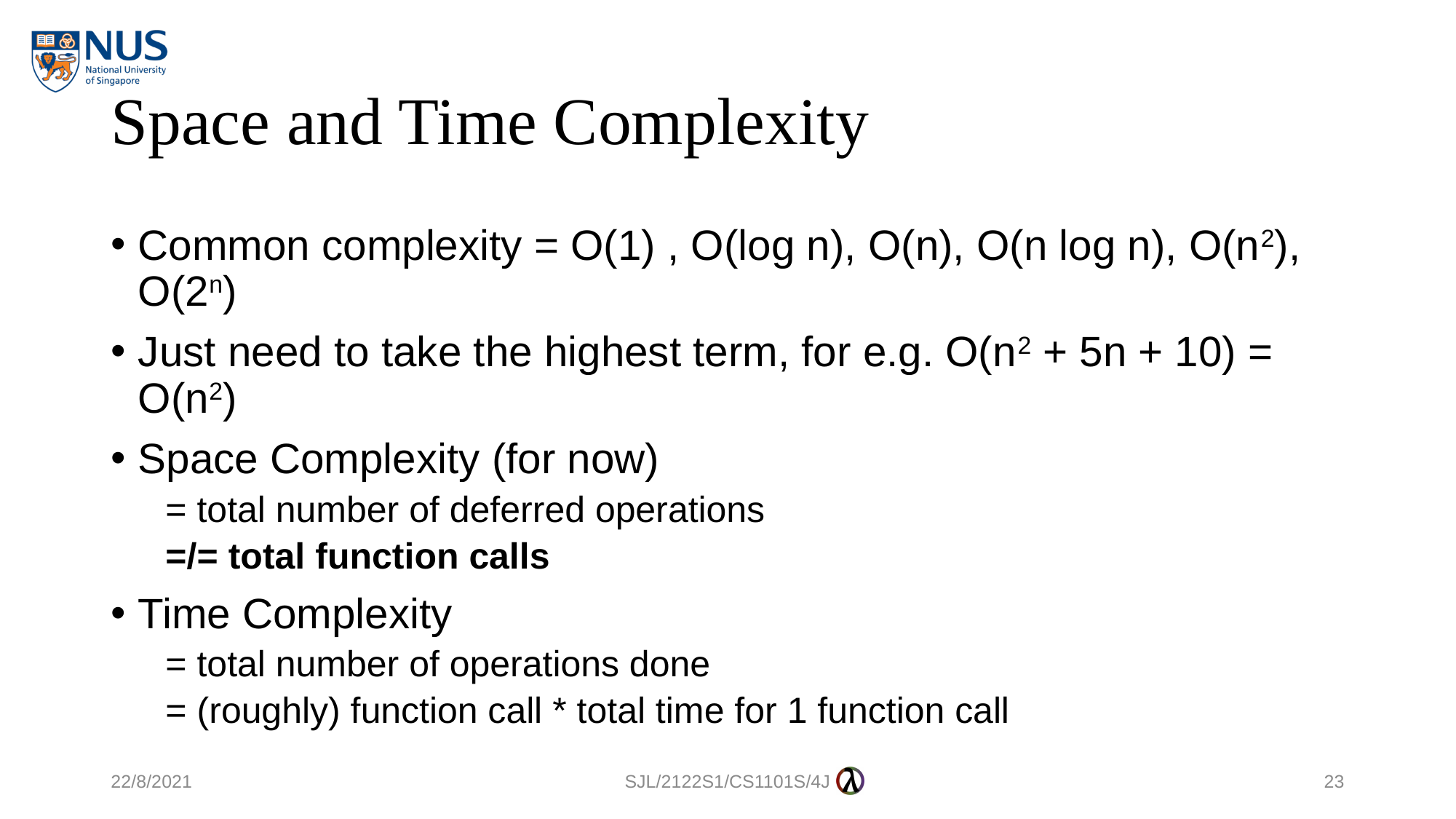

# Space and Time Complexity
Common complexity = O(1) , O(log n), O(n), O(n log n), O(n2), O(2n)
Just need to take the highest term, for e.g. O(n2 + 5n + 10) = O(n2)
Space Complexity (for now)
= total number of deferred operations
=/= total function calls
Time Complexity
= total number of operations done
= (roughly) function call * total time for 1 function call

22/8/2021
SJL/2122S1/CS1101S/4J
23